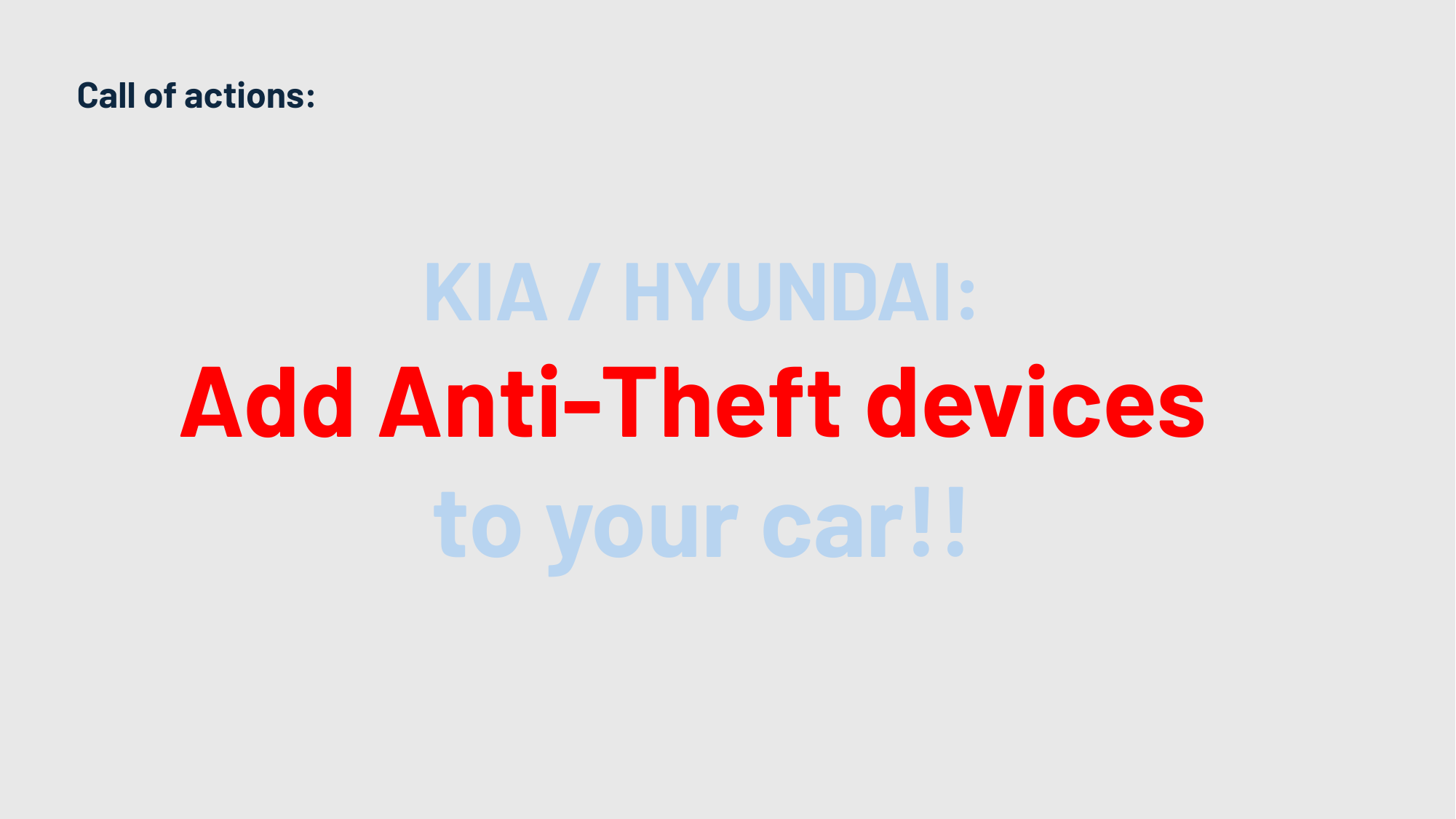

Call of actions:
KIA / HYUNDAI:
Add Anti-Theft devices
to your car!!